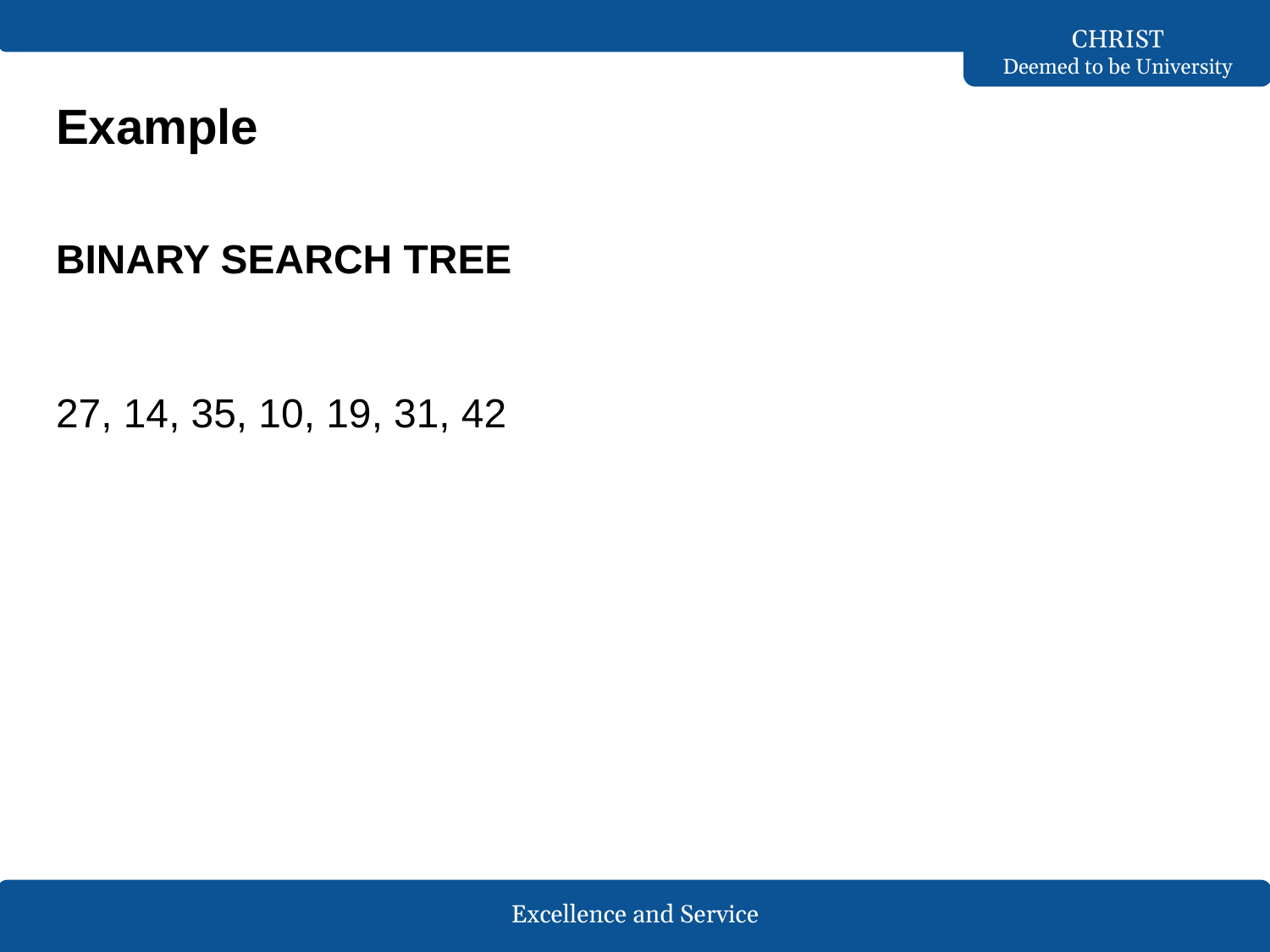

# Example
BINARY SEARCH TREE

27, 14, 35, 10, 19, 31, 42